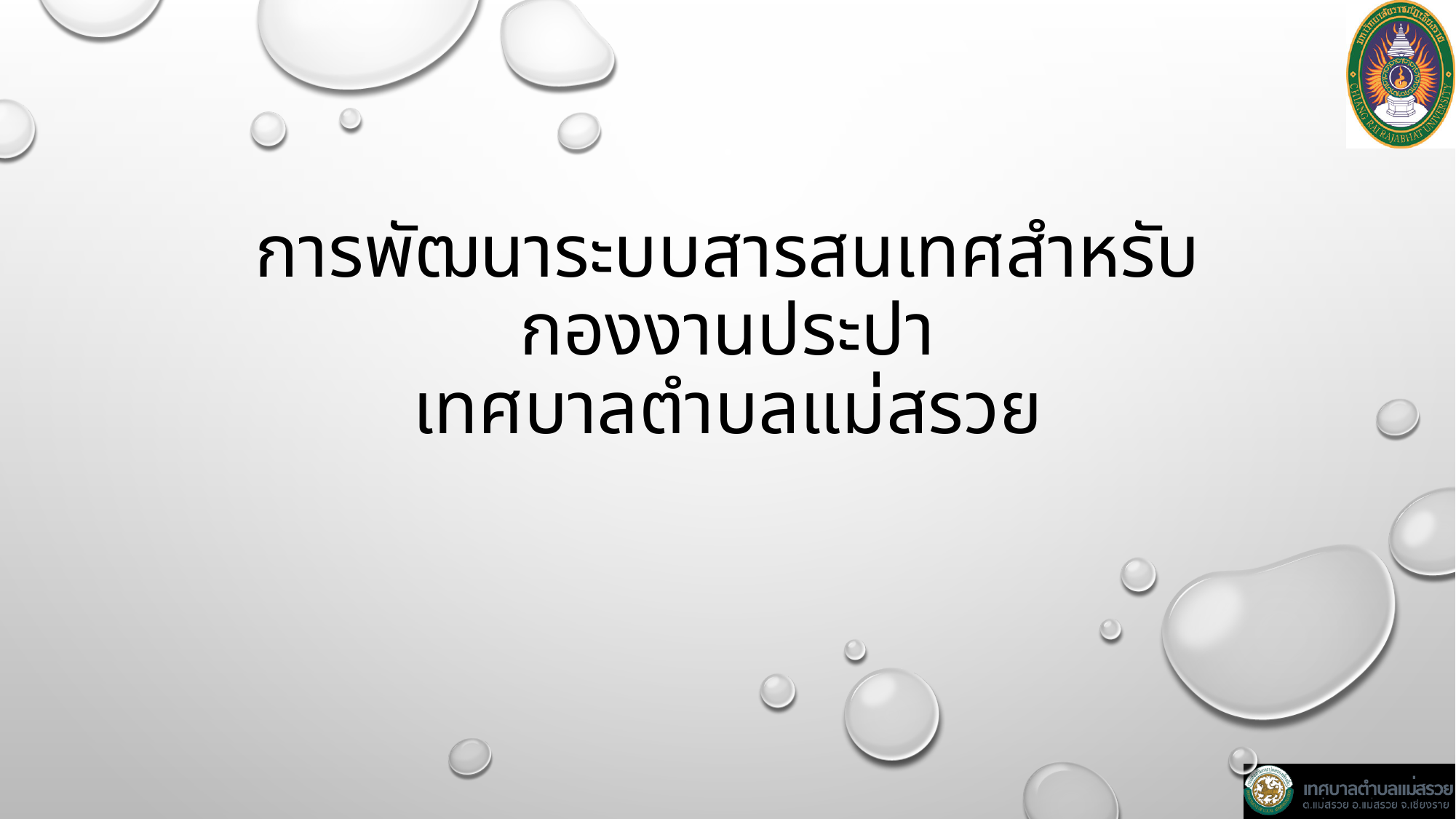

# การพัฒนาระบบสารสนเทศสำหรับกองงานประปา เทศบาลตำบลแม่สรวย